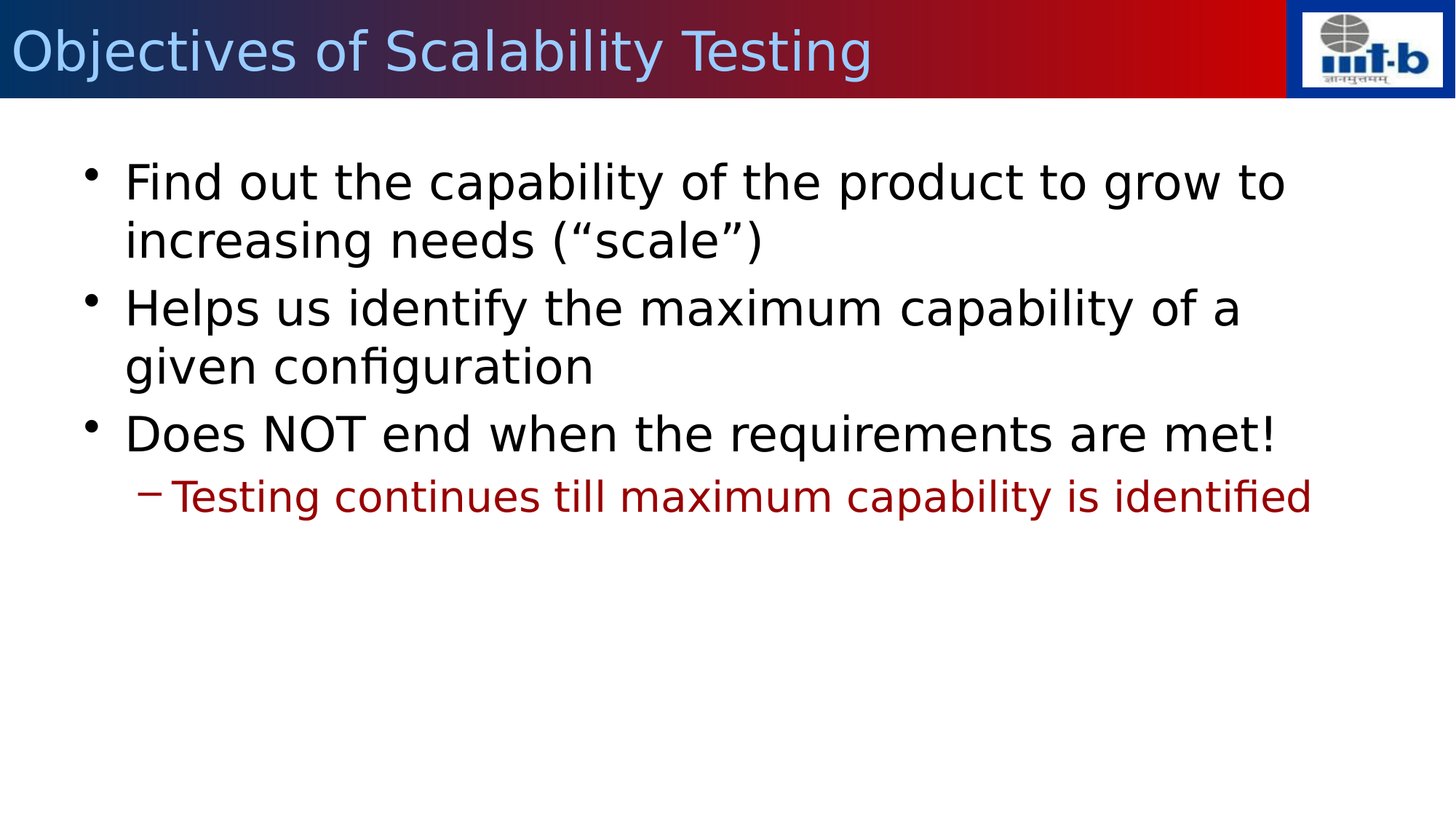

# Objectives of Scalability Testing
Find out the capability of the product to grow to increasing needs (“scale”)
Helps us identify the maximum capability of a given configuration
Does NOT end when the requirements are met!
Testing continues till maximum capability is identified